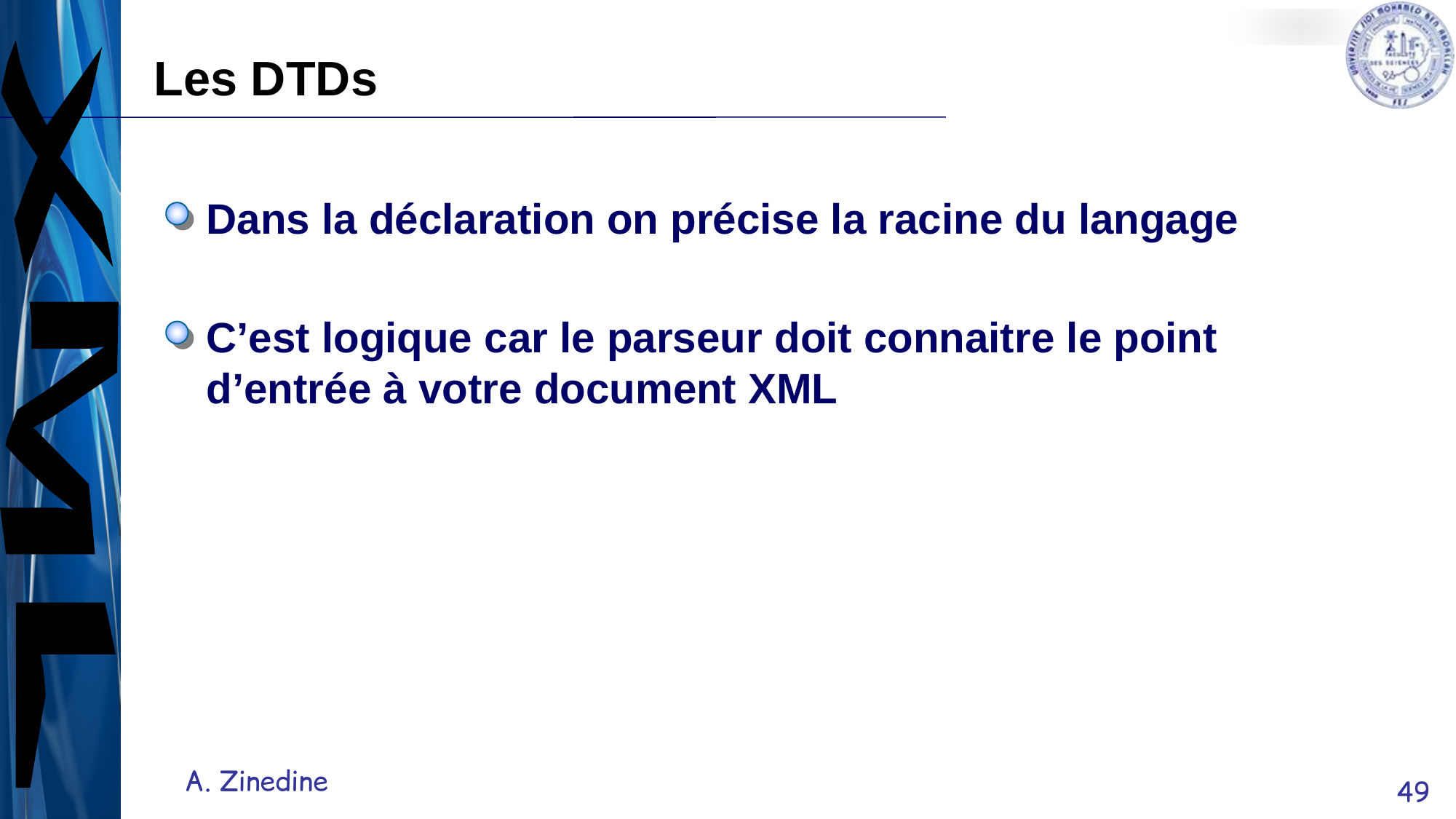

# Les DTDs
Dans la déclaration on précise la racine du langage

C’est logique car le parseur doit connaitre le point d’entrée à votre document XML